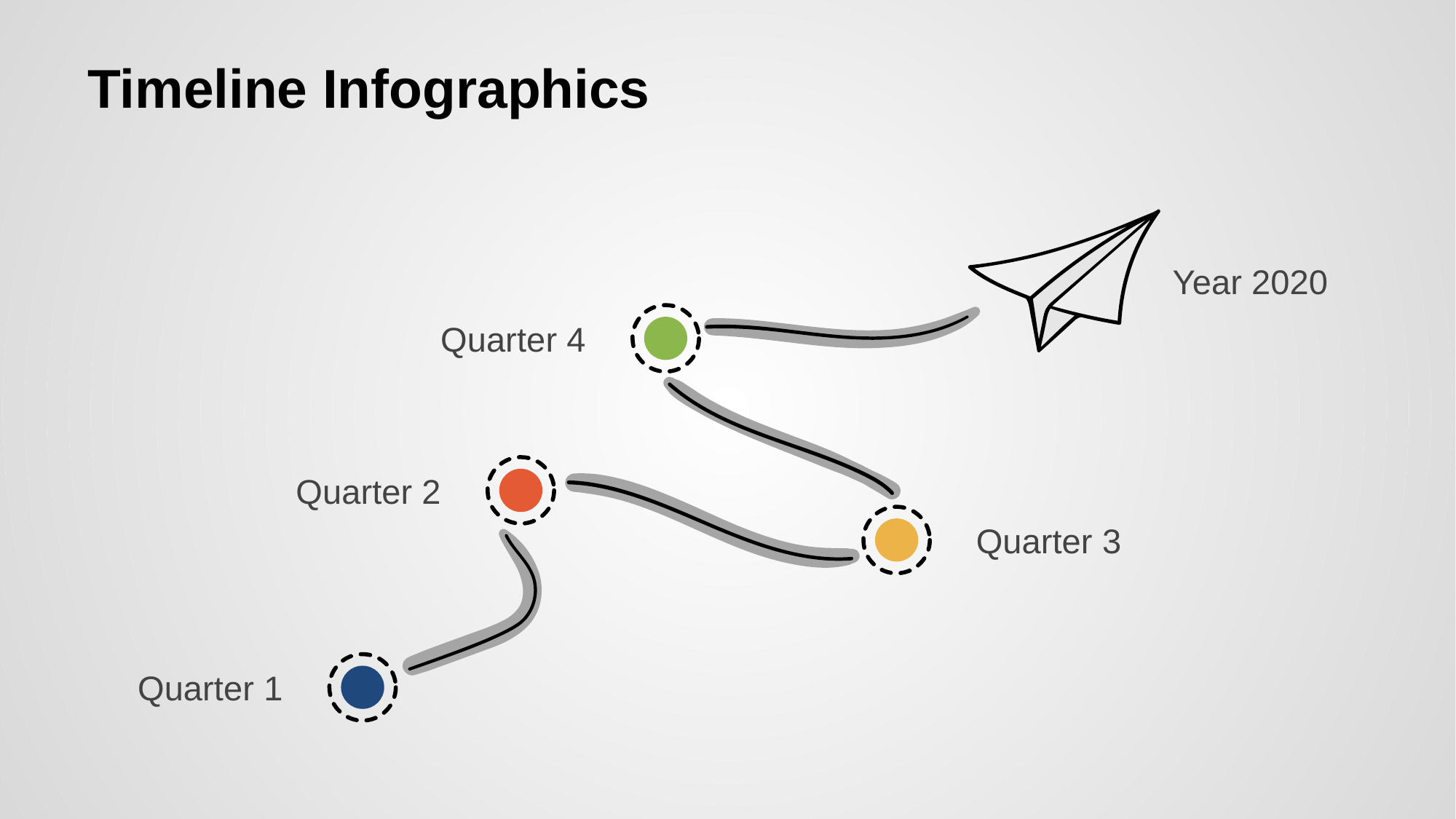

Timeline Infographics

Year 2020
Quarter 4

Quarter 2

Quarter 3

Quarter 1